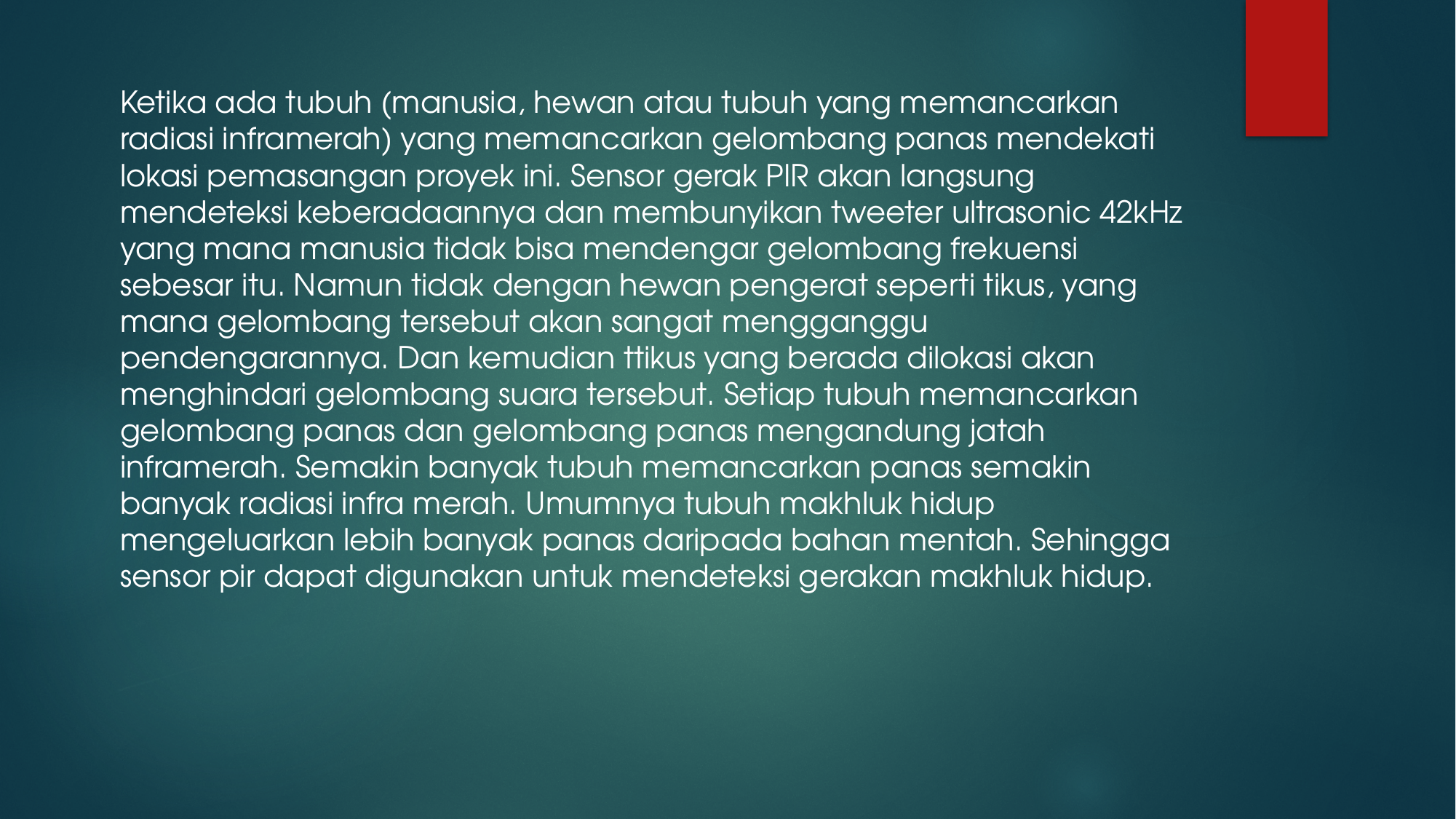

Ketika ada tubuh (manusia, hewan atau tubuh yang memancarkan radiasi inframerah) yang memancarkan gelombang panas mendekati lokasi pemasangan proyek ini. Sensor gerak PIR akan langsung mendeteksi keberadaannya dan membunyikan tweeter ultrasonic 42kHz yang mana manusia tidak bisa mendengar gelombang frekuensi sebesar itu. Namun tidak dengan hewan pengerat seperti tikus, yang mana gelombang tersebut akan sangat mengganggu pendengarannya. Dan kemudian ttikus yang berada dilokasi akan menghindari gelombang suara tersebut. Setiap tubuh memancarkan gelombang panas dan gelombang panas mengandung jatah inframerah. Semakin banyak tubuh memancarkan panas semakin banyak radiasi infra merah. Umumnya tubuh makhluk hidup mengeluarkan lebih banyak panas daripada bahan mentah. Sehingga sensor pir dapat digunakan untuk mendeteksi gerakan makhluk hidup.